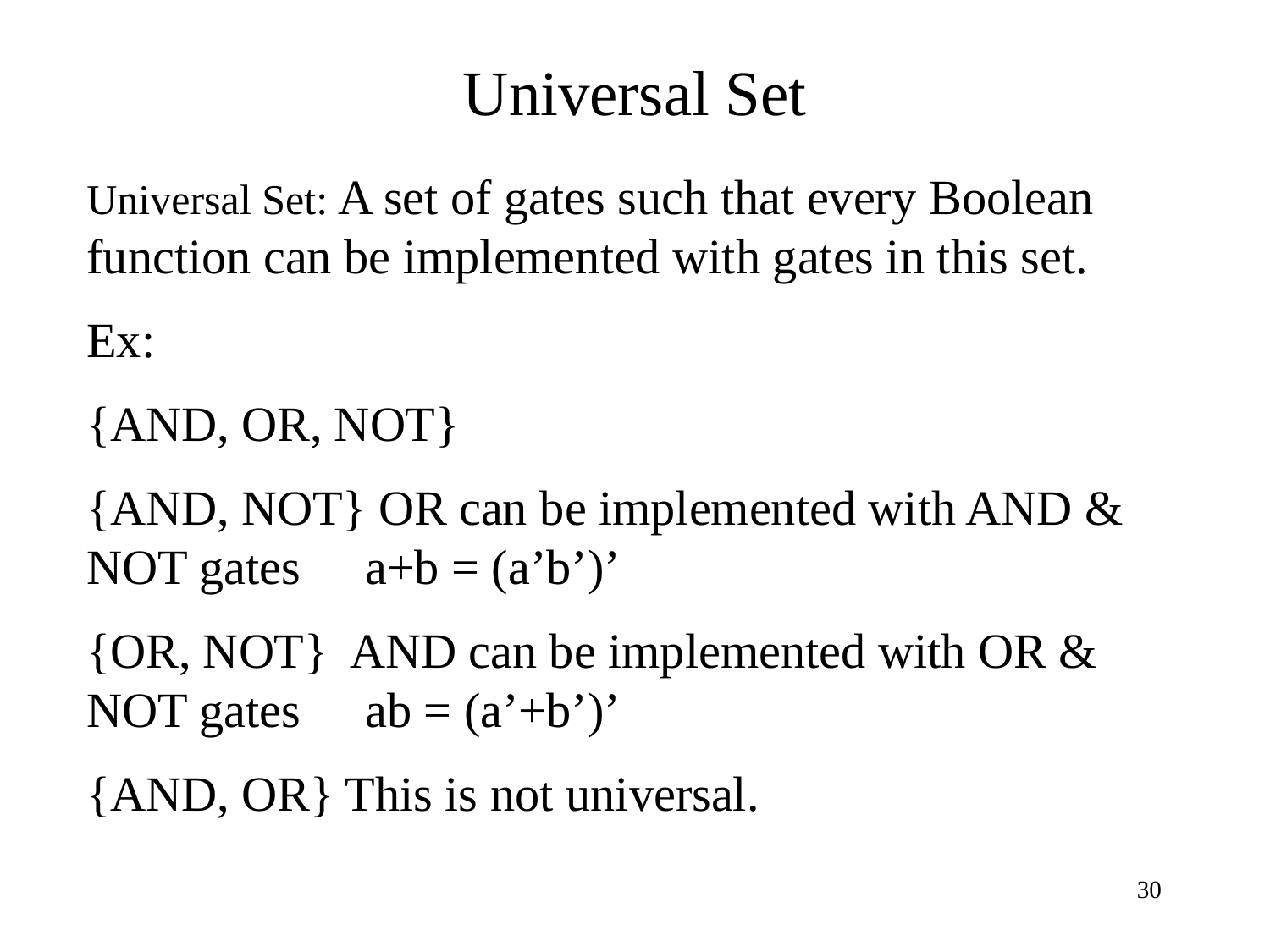

# Universal Set
Universal Set: A set of gates such that every Boolean function can be implemented with gates in this set.
Ex:
{AND, OR, NOT}
{AND, NOT} OR can be implemented with AND & NOT gates	  a+b = (a’b’)’
{OR, NOT}  AND can be implemented with OR & NOT gates   	  ab = (a’+b’)’
{AND, OR} This is not universal.
30